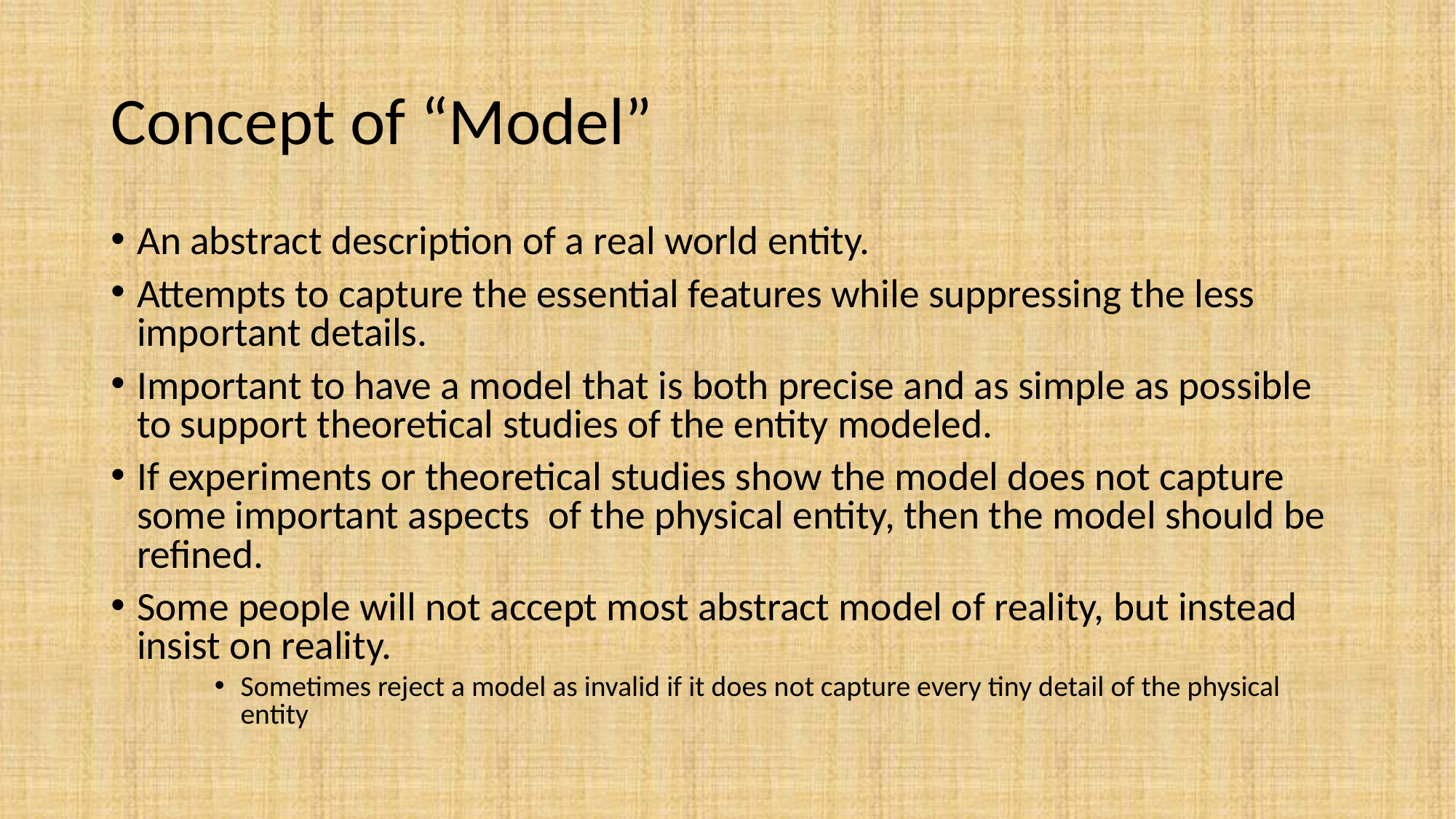

# Concept of “Model”
An abstract description of a real world entity.
Attempts to capture the essential features while suppressing the less important details.
Important to have a model that is both precise and as simple as possible to support theoretical studies of the entity modeled.
If experiments or theoretical studies show the model does not capture some important aspects  of the physical entity, then the model should be refined.
Some people will not accept most abstract model of reality, but instead insist on reality.
Sometimes reject a model as invalid if it does not capture every tiny detail of the physical entity